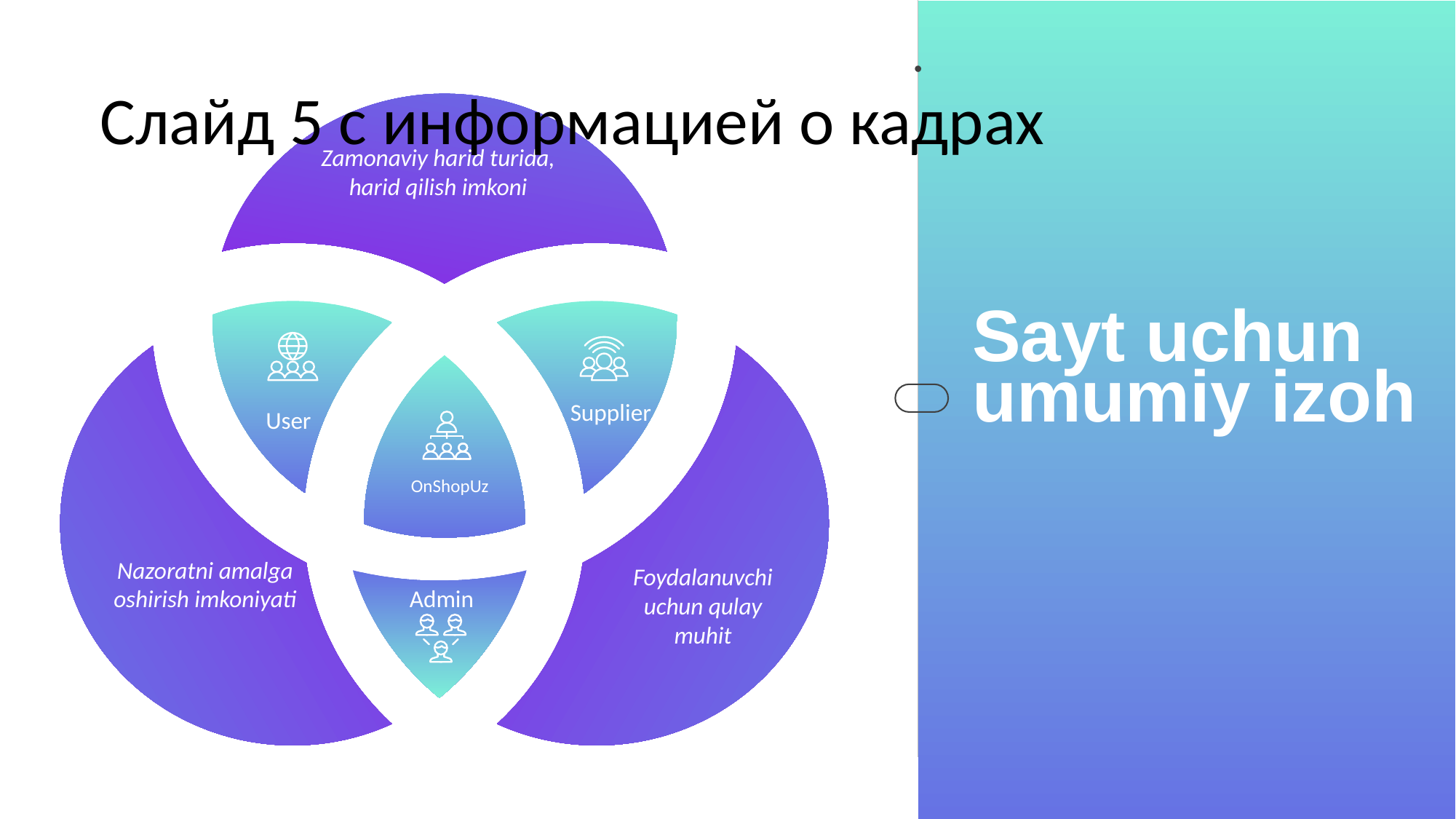

# Слайд 5 с информацией о кадрах

Zamonaviy harid turida, harid qilish imkoni

OnShopUz
Nazoratni amalga oshirish imkoniyati
Foydalanuvchi uchun qulay muhit

Sayt uchun umumiy izoh

Supplier
User
Admin